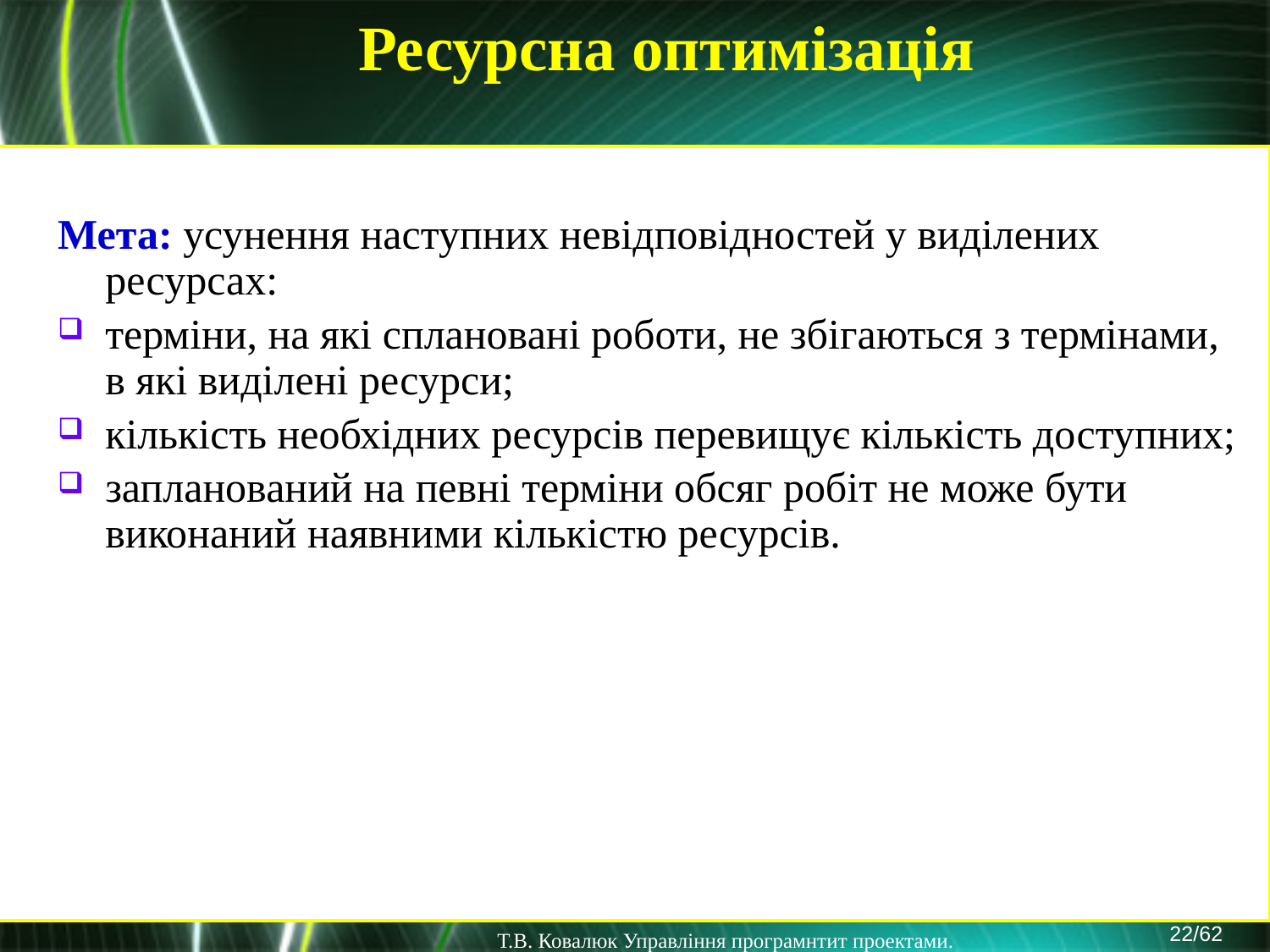

Ресурсна оптимізація
Мета: усунення наступних невідповідностей у виділених ресурсах:
терміни, на які сплановані роботи, не збігаються з термінами, в які виділені ресурси;
кількість необхідних ресурсів перевищує кількість доступних;
запланований на певні терміни обсяг робіт не може бути виконаний наявними кількістю ресурсів.
22/62